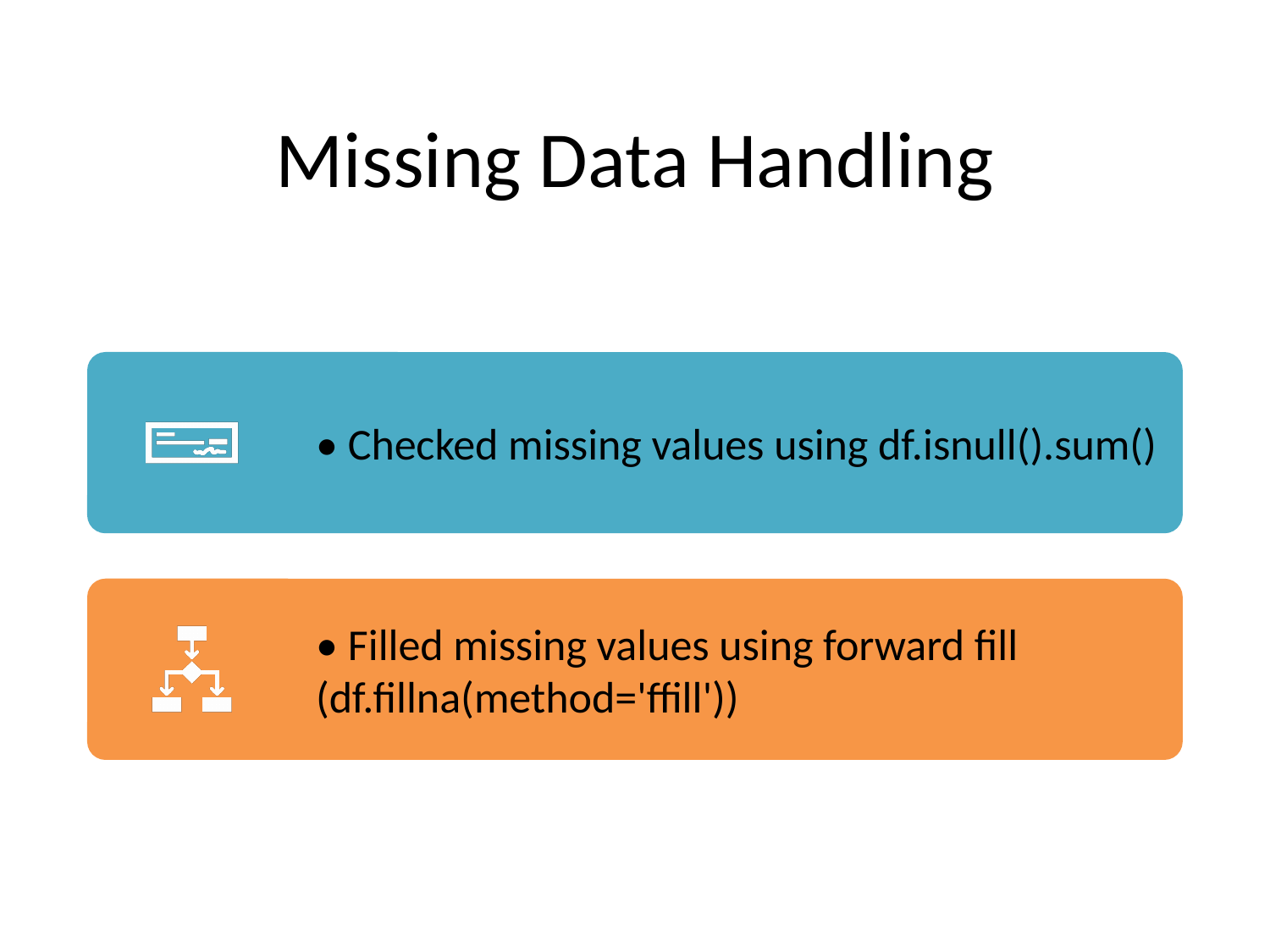

# Missing Data Handling
• Checked missing values using df.isnull().sum()
• Filled missing values using forward fill (df.fillna(method='ffill'))